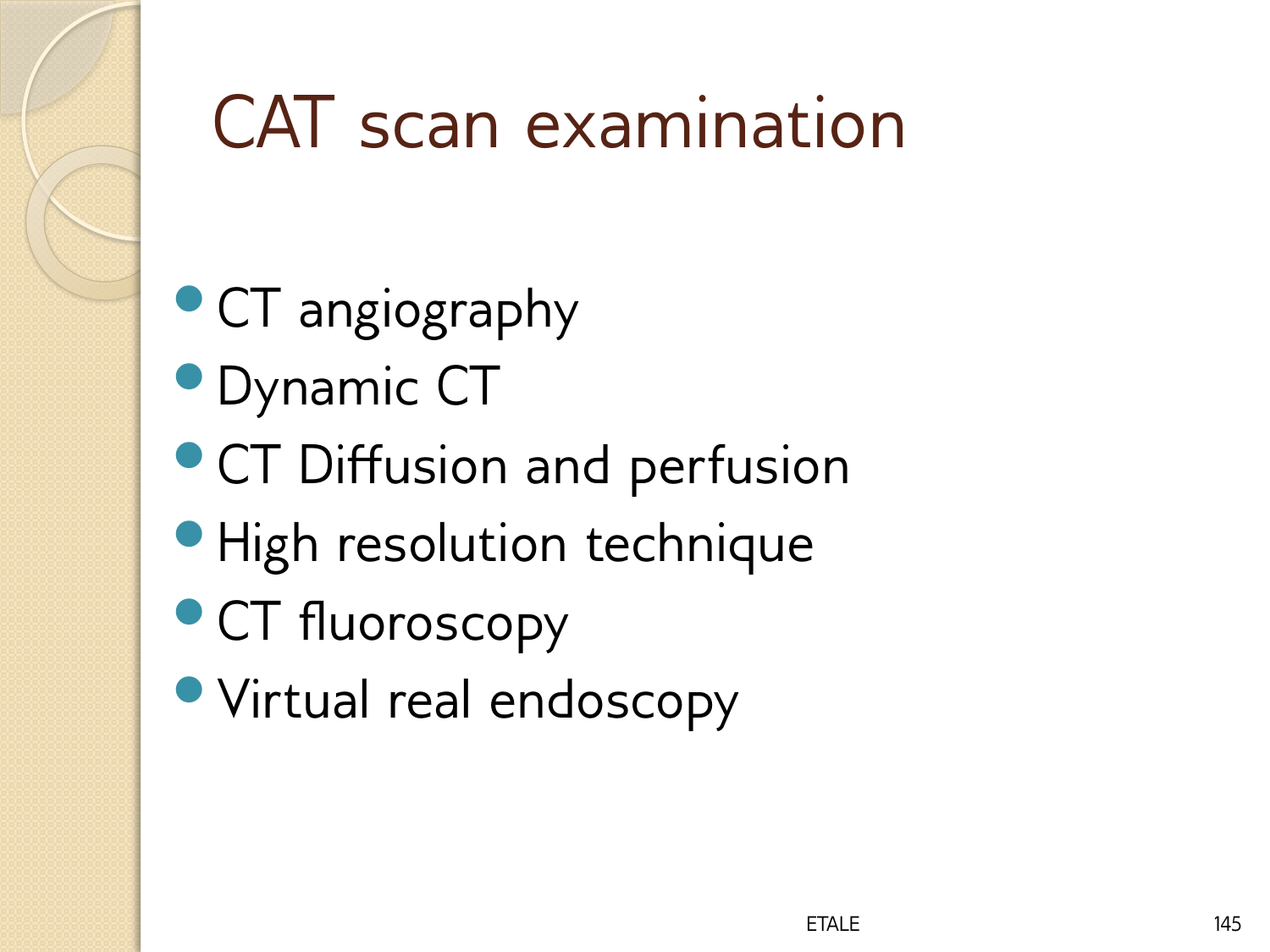

# CAT scan examination
CT angiography
Dynamic CT
CT Diffusion and perfusion
High resolution technique
CT fluoroscopy
Virtual real endoscopy
ETALE
145